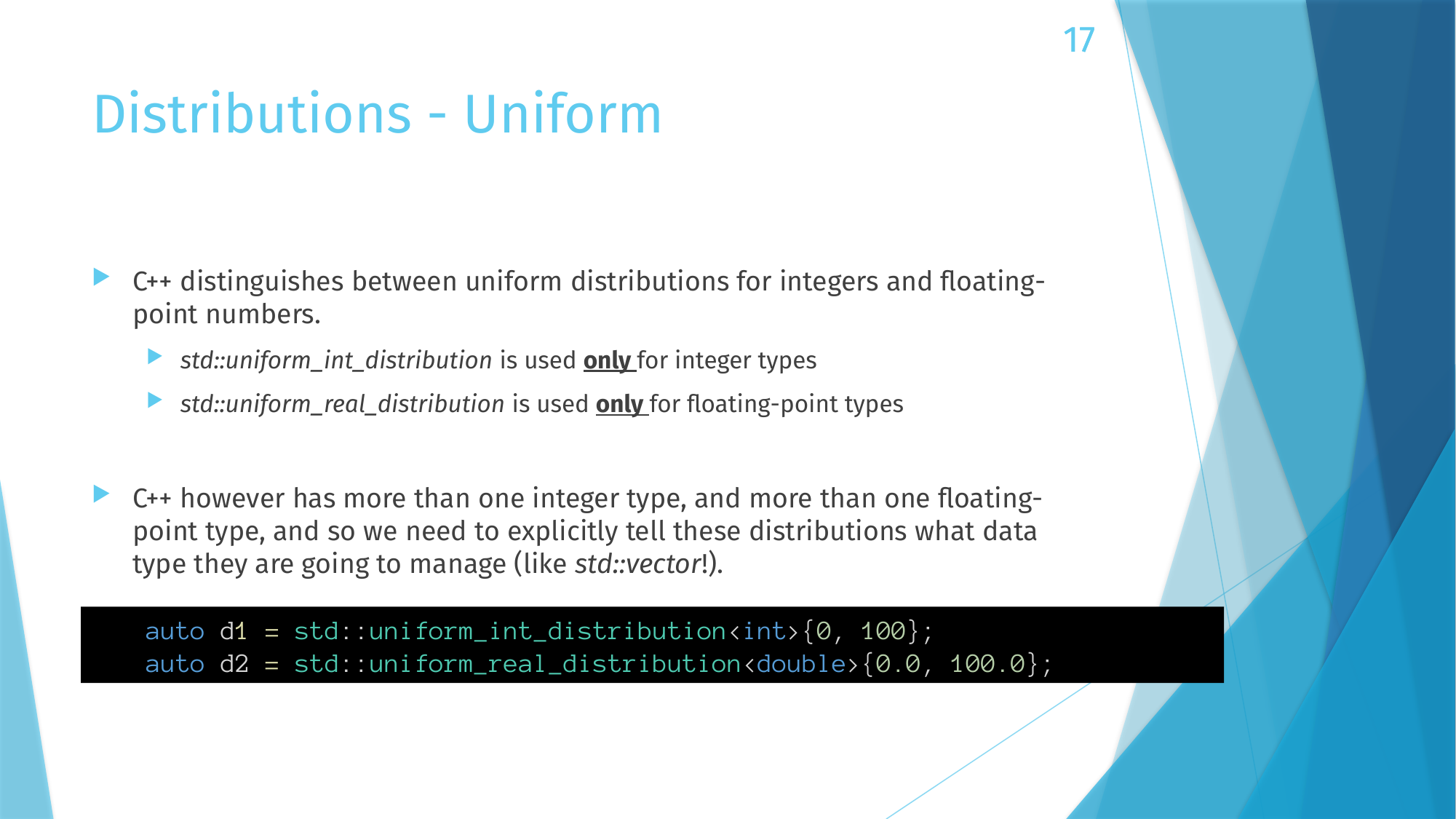

# Distributions - Uniform
C++ distinguishes between uniform distributions for integers and floating-point numbers.
std::uniform_int_distribution is used only for integer types
std::uniform_real_distribution is used only for floating-point types

C++ however has more than one integer type, and more than one floating-point type, and so we need to explicitly tell these distributions what data type they are going to manage (like std::vector!).
auto d1 = std::uniform_int_distribution<int>{0, 100};
auto d2 = std::uniform_real_distribution<double>{0.0, 100.0};